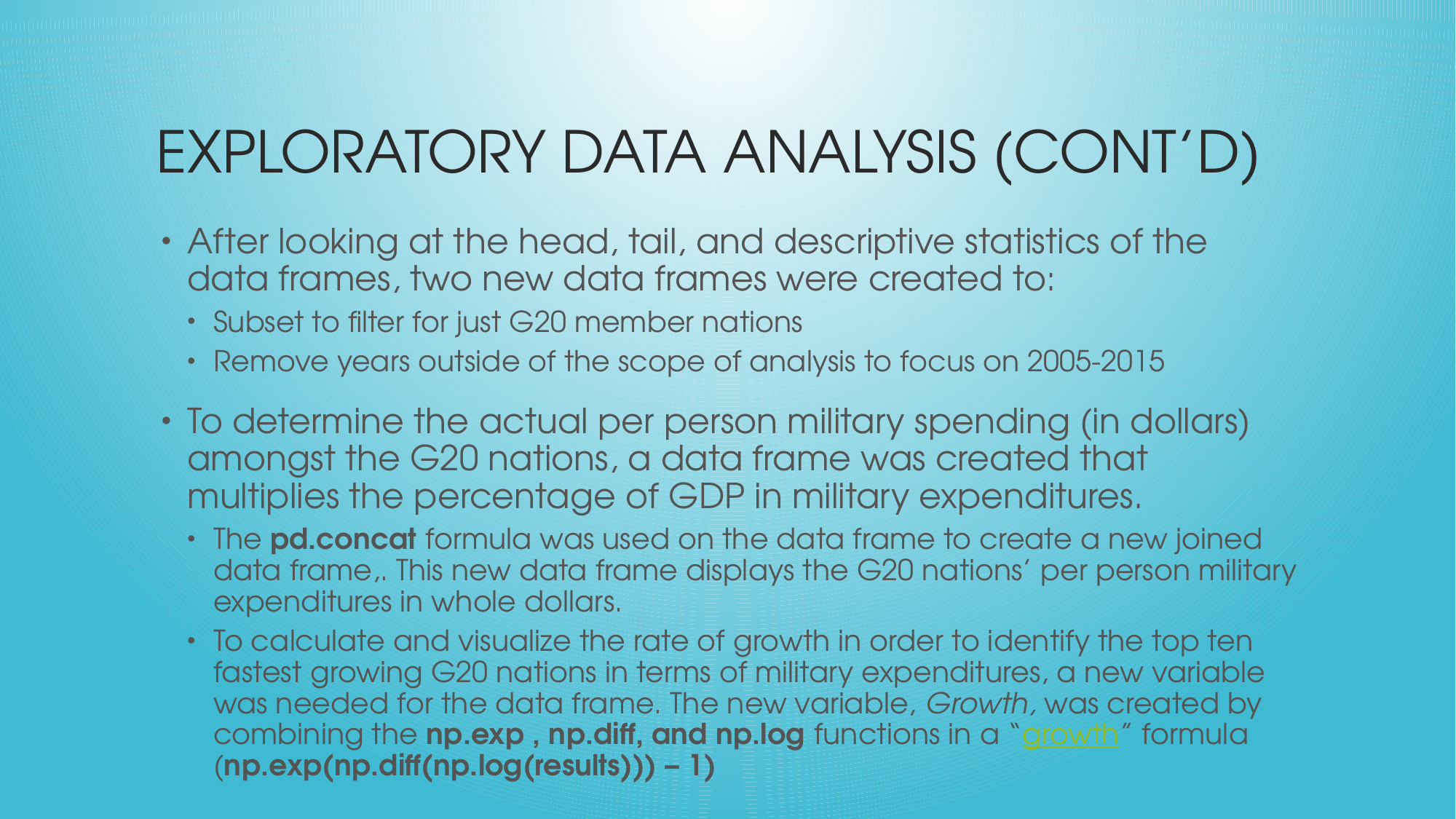

# Exploratory Data Analysis (Cont’d)
After looking at the head, tail, and descriptive statistics of the data frames, two new data frames were created to:
Subset to filter for just G20 member nations
Remove years outside of the scope of analysis to focus on 2005-2015
To determine the actual per person military spending (in dollars) amongst the G20 nations, a data frame was created that multiplies the percentage of GDP in military expenditures.
The pd.concat formula was used on the data frame to create a new joined data frame,. This new data frame displays the G20 nations’ per person military expenditures in whole dollars.
To calculate and visualize the rate of growth in order to identify the top ten fastest growing G20 nations in terms of military expenditures, a new variable was needed for the data frame. The new variable, Growth, was created by combining the np.exp , np.diff, and np.log functions in a “growth” formula  (np.exp(np.diff(np.log(results))) – 1)